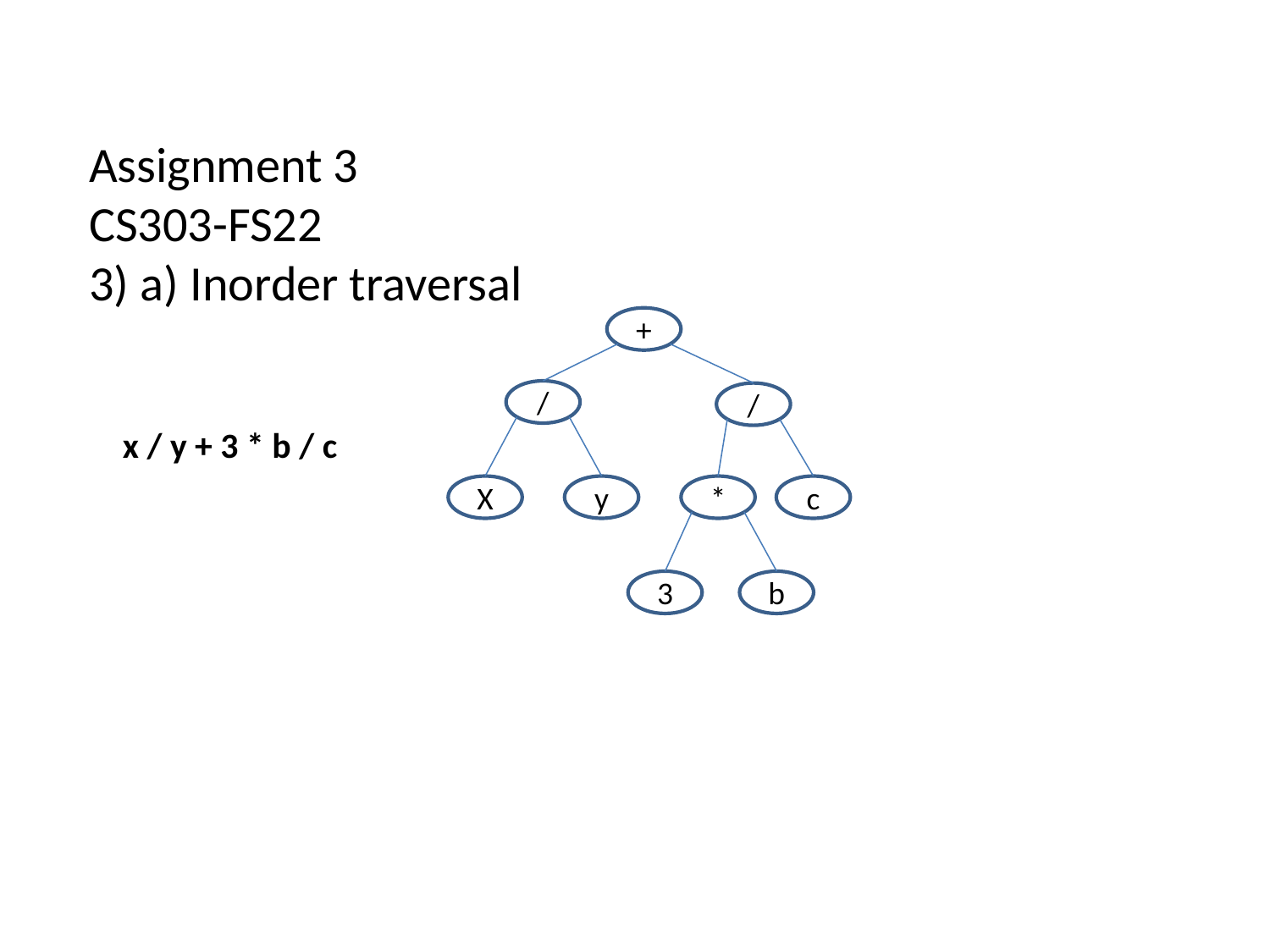

Assignment 3
CS303-FS22
3) a) Inorder traversal
+
/
/
x / y + 3 * b / c
X
y
*
c
3
b